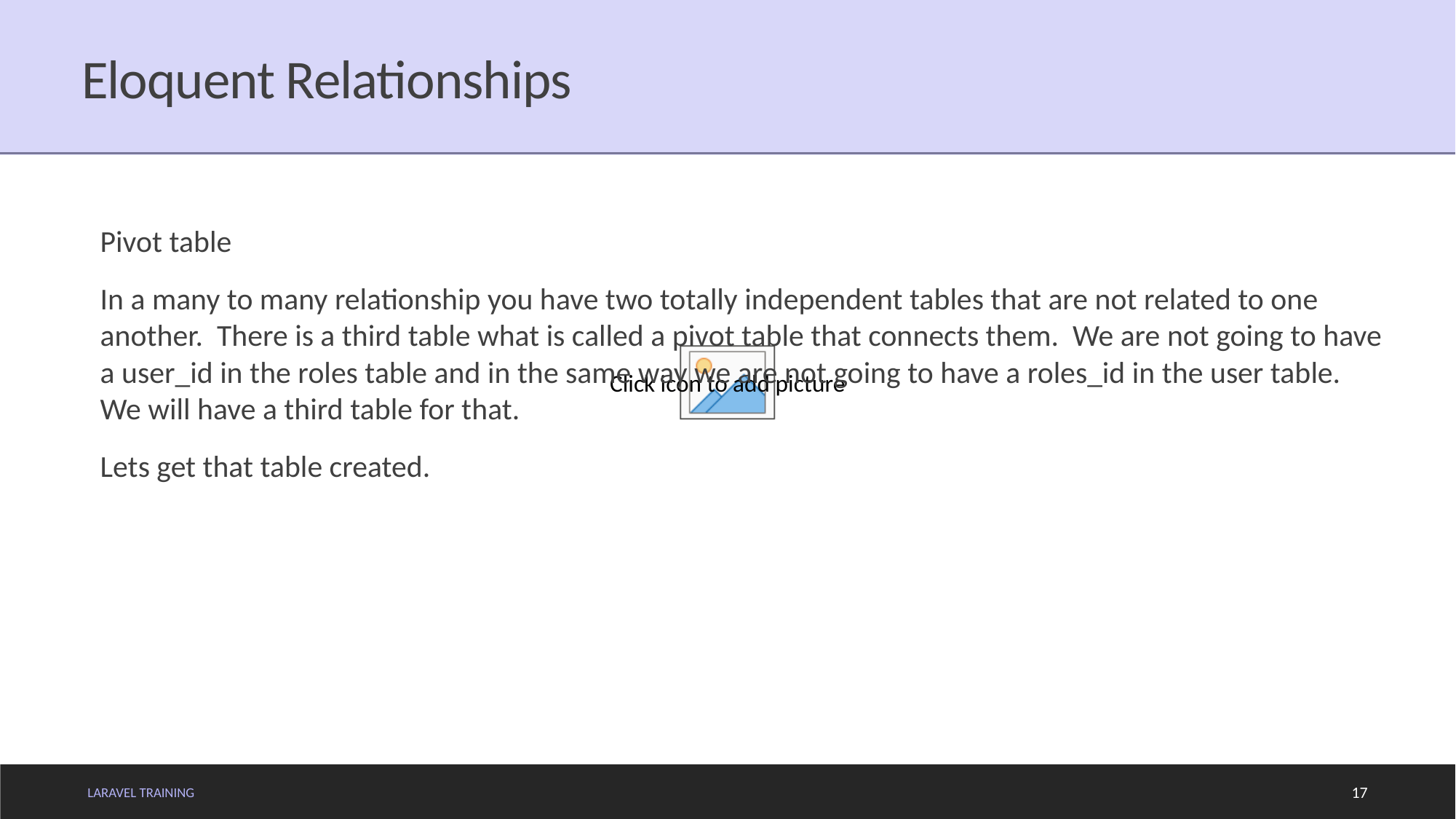

# Eloquent Relationships
Pivot table
In a many to many relationship you have two totally independent tables that are not related to one another.  There is a third table what is called a pivot table that connects them.  We are not going to have a user_id in the roles table and in the same way we are not going to have a roles_id in the user table.  We will have a third table for that.
Lets get that table created.
LARAVEL TRAINING
17